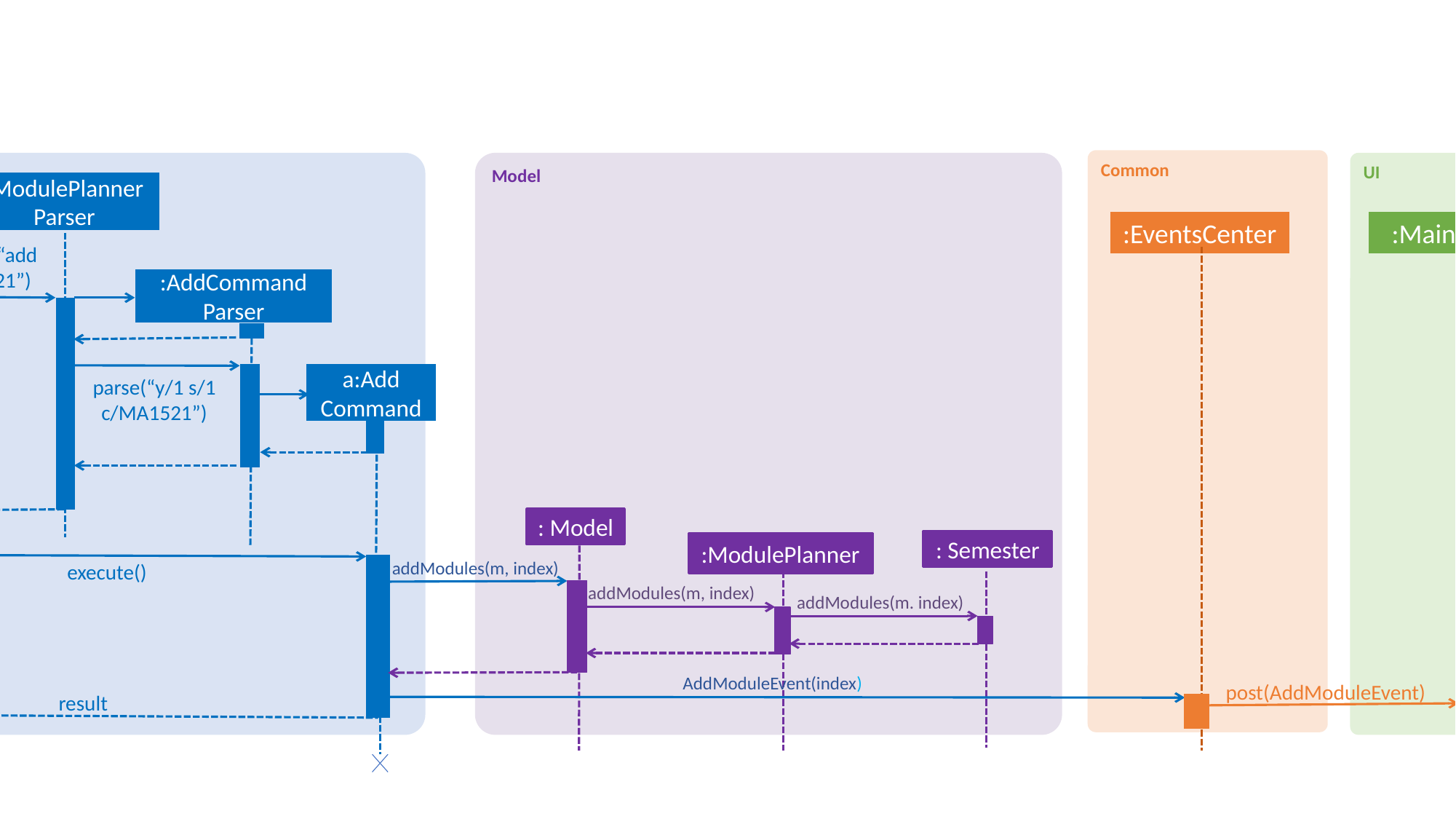

Common
Logic
Model
UI
:ModulePlanner
Parser
:LogicManager
:EventsCenter
:MainWindow
execute(“add y/1 s/1 c/MA1521”)
parseCommand(“add y/1 s/1 c/MA1521”)
:AddCommand
Parser

a:Add
Command
parse(“y/1 s/1 c/MA1521”)

a
: Model
: Semester
:ModulePlanner

addModules(m, index)
execute()

addModules(m, index)
addModules(m. index)

AddModuleEvent(index)
post(AddModuleEvent)
result
handleAddModuleEvent(event)

result